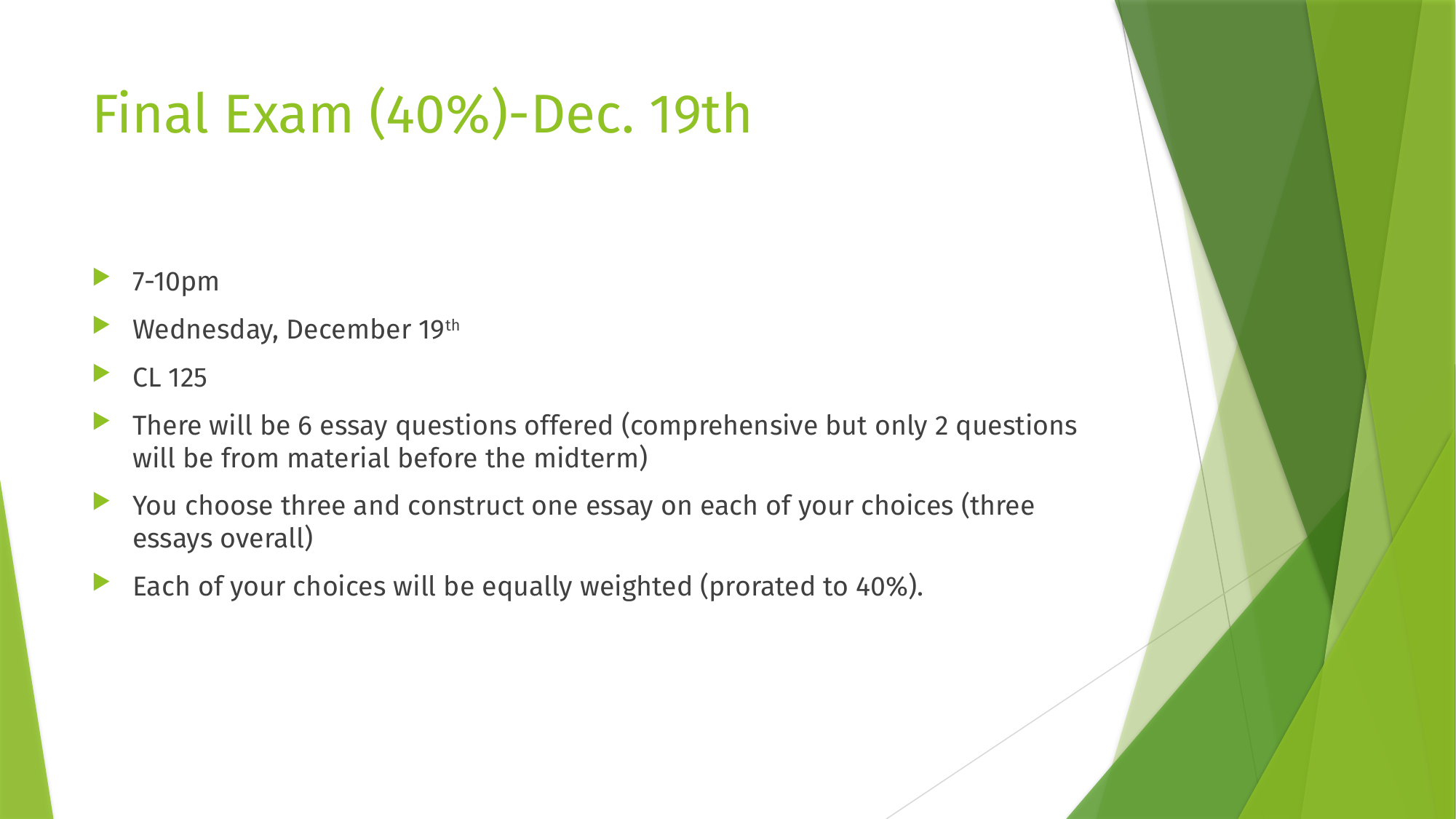

# Final Exam (40%)-Dec. 19th
7-10pm
Wednesday, December 19th
CL 125
There will be 6 essay questions offered (comprehensive but only 2 questions will be from material before the midterm)
You choose three and construct one essay on each of your choices (three essays overall)
Each of your choices will be equally weighted (prorated to 40%).